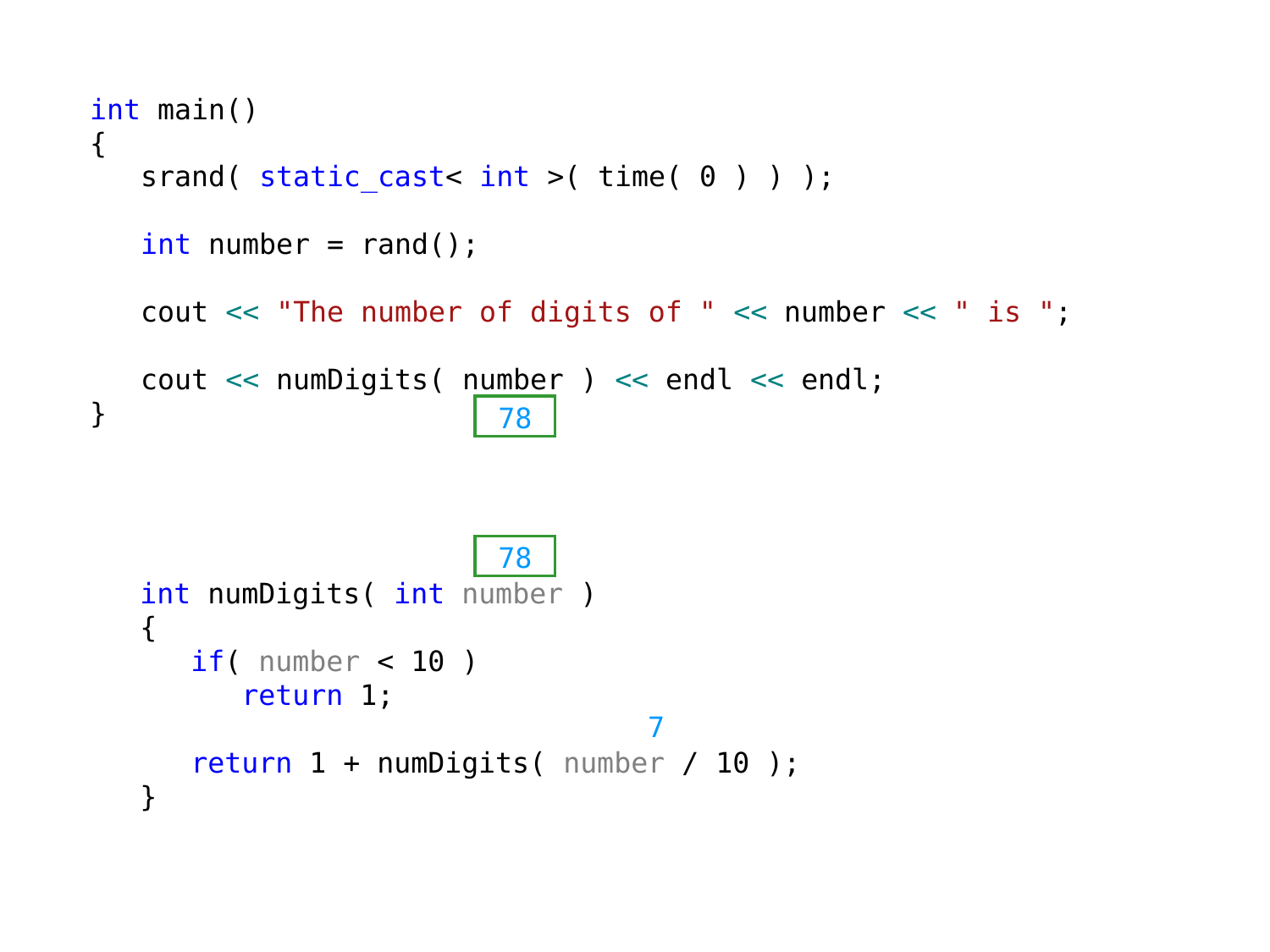

int main()
{
   srand( static_cast< int >( time( 0 ) ) );

   int number = rand();

   cout << "The number of digits of " << number << " is ";

   cout << numDigits( number ) << endl << endl;
}
78
78
int numDigits( int number )
{
   if( number < 10 )
      return 1;

   return 1 + numDigits( number / 10 );
}
7